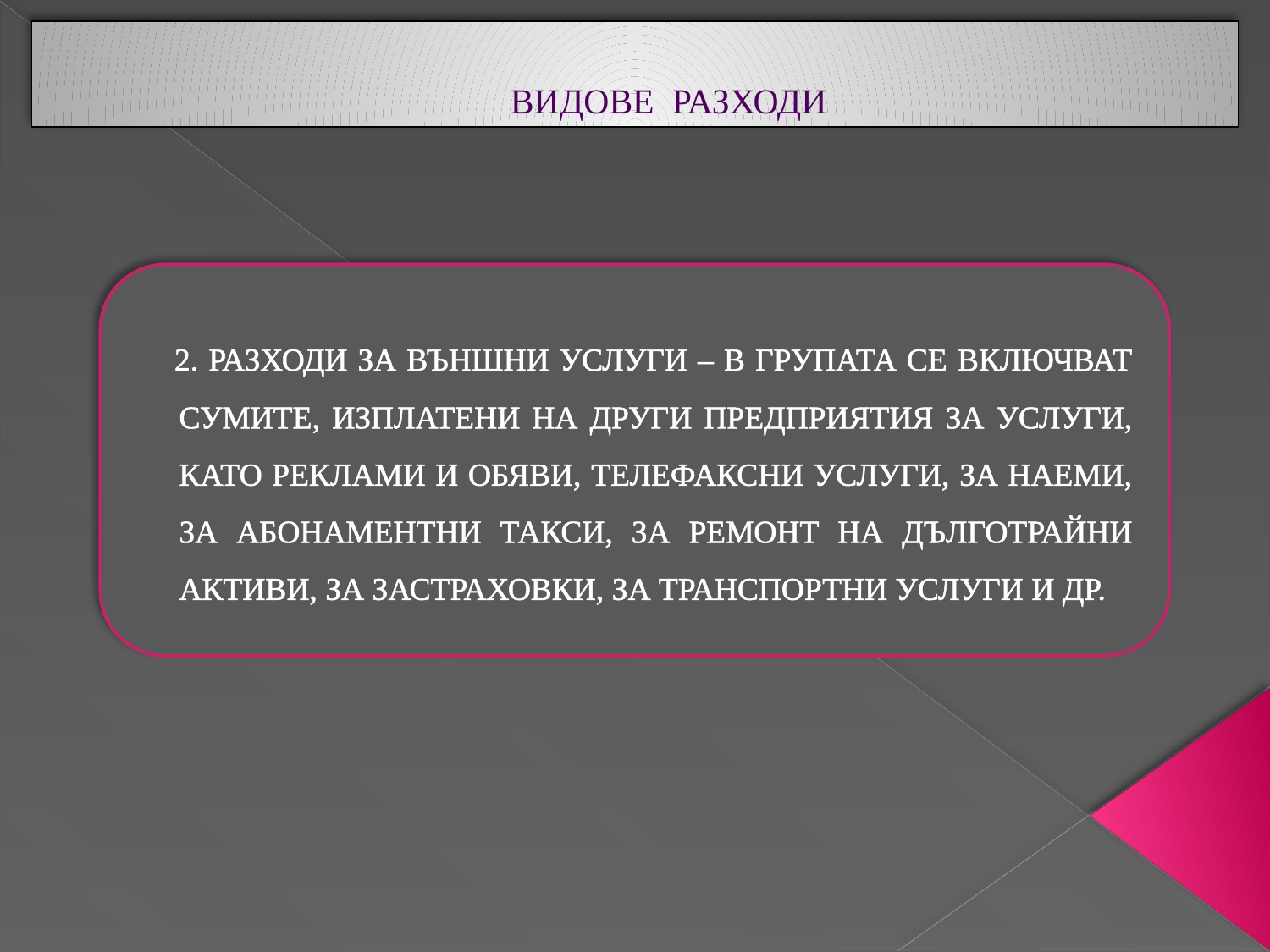

# ВИДОВЕ  РАЗХОДИ
 2. РАЗХОДИ ЗА ВЪНШНИ УСЛУГИ – В ГРУПАТА СЕ ВКЛЮЧВАТ СУМИТЕ, ИЗПЛАТЕНИ НА ДРУГИ ПРЕДПРИЯТИЯ ЗА УСЛУГИ, КАТО РЕКЛАМИ И ОБЯВИ, ТЕЛЕФАКСНИ УСЛУГИ, ЗА НАЕМИ, ЗА АБОНАМЕНТНИ ТАКСИ, ЗА РЕМОНТ НА ДЪЛГОТРАЙНИ АКТИВИ, ЗА ЗАСТРАХОВКИ, ЗА ТРАНСПОРТНИ УСЛУГИ И ДР.